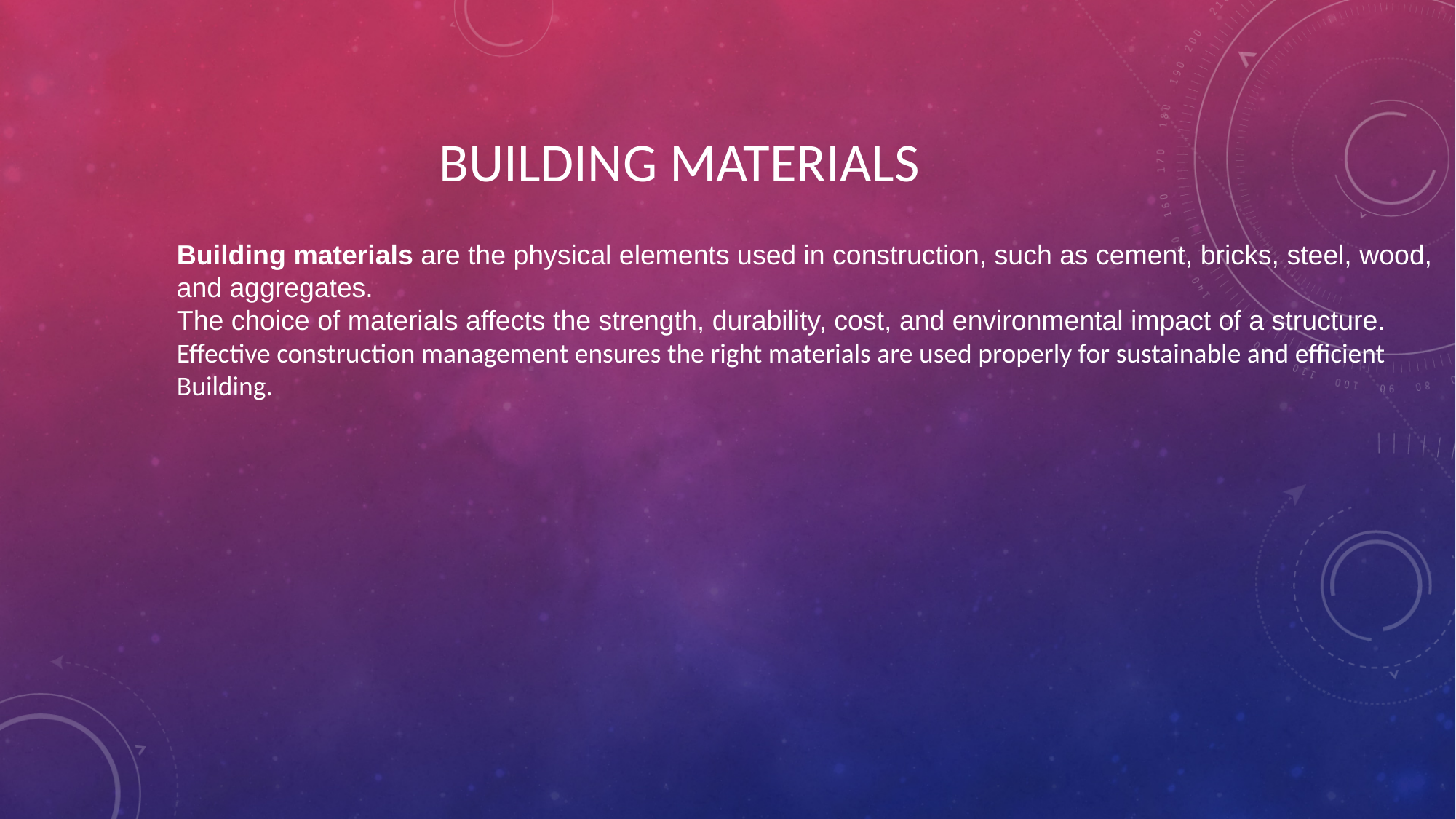

# Building materials
Building materials are the physical elements used in construction, such as cement, bricks, steel, wood,
and aggregates.
The choice of materials affects the strength, durability, cost, and environmental impact of a structure.
Effective construction management ensures the right materials are used properly for sustainable and efficient
Building.